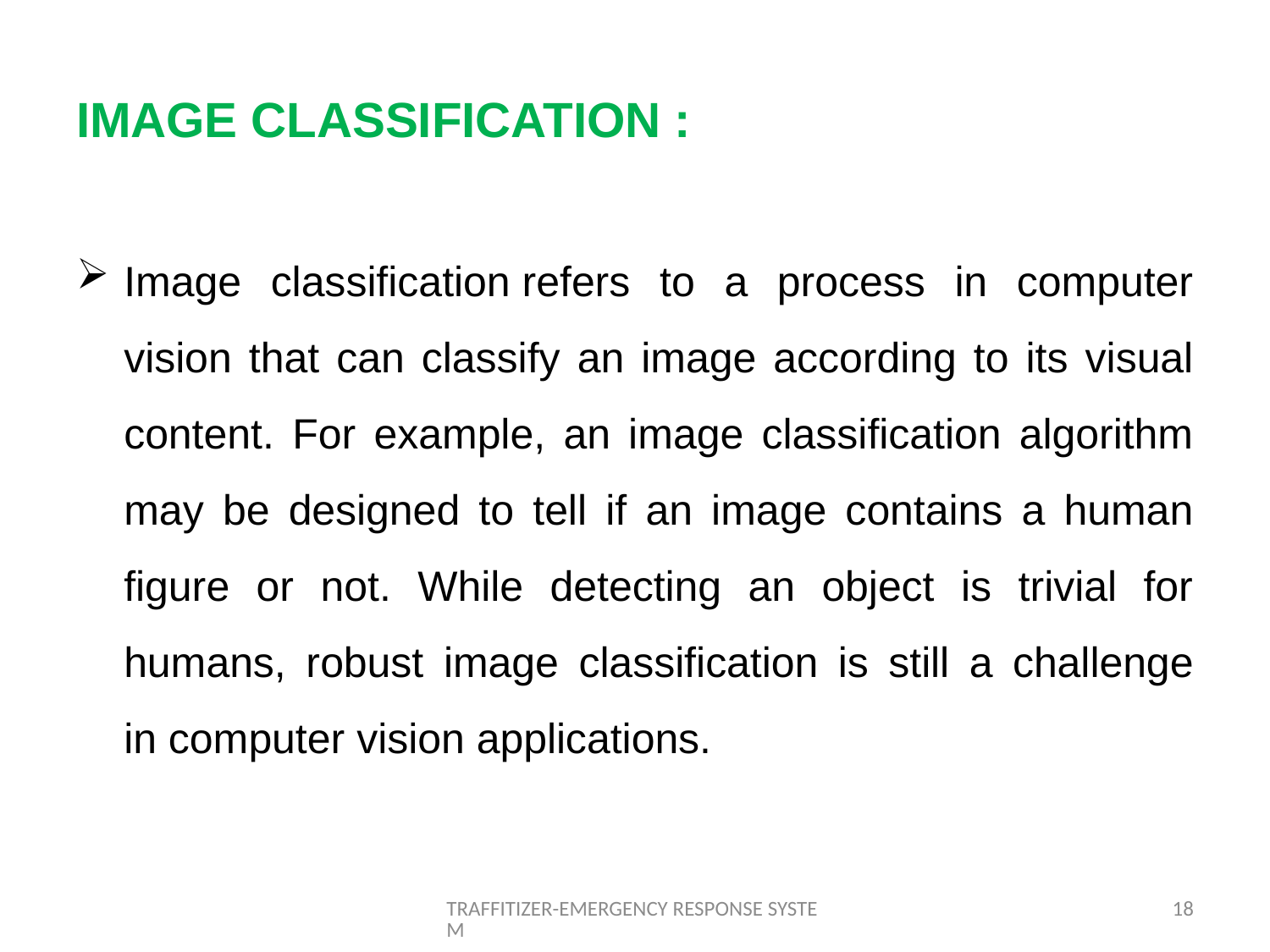

# IMAGE CLASSIFICATION :
Image classification refers to a process in computer vision that can classify an image according to its visual content. For example, an image classification algorithm may be designed to tell if an image contains a human figure or not. While detecting an object is trivial for humans, robust image classification is still a challenge in computer vision applications.

TRAFFITIZER-EMERGENCY RESPONSE SYSTEM
18